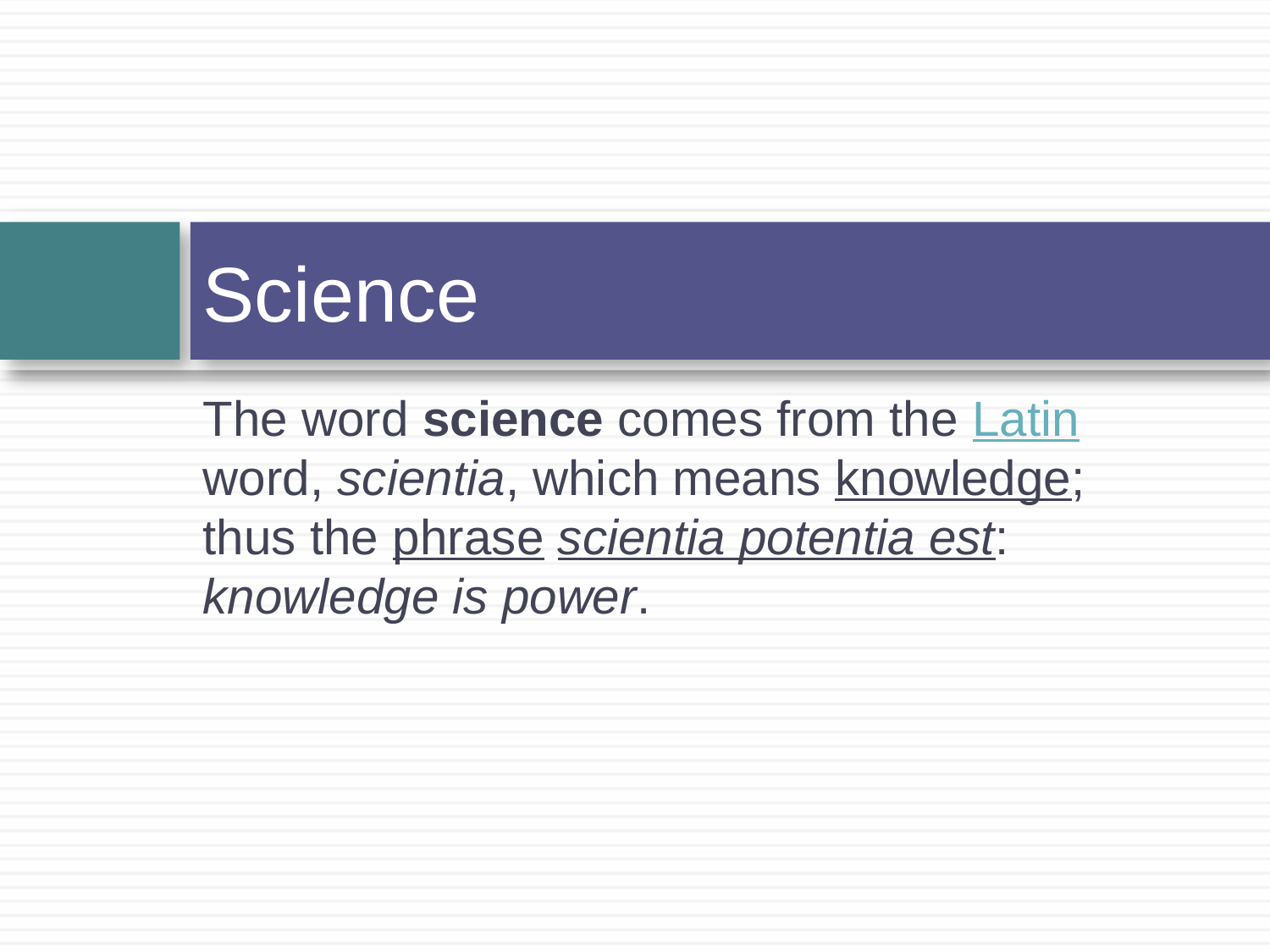

# Science
The word science comes from the Latin word, scientia, which means knowledge; thus the phrase scientia potentia est: knowledge is power.